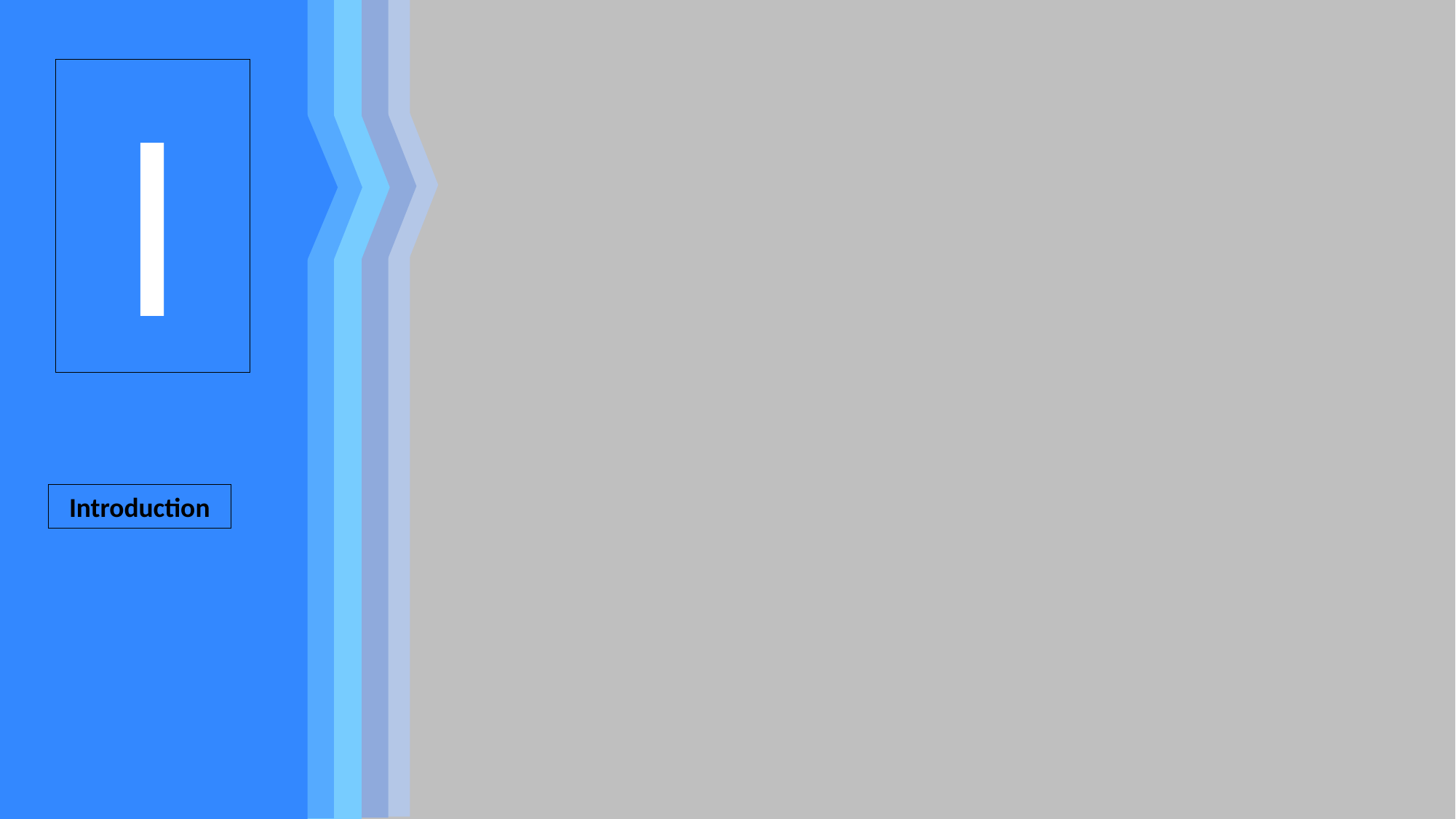

I
Introduction

M
Methodology

C
Conclusion

R
Results Discussions

O
Objectives